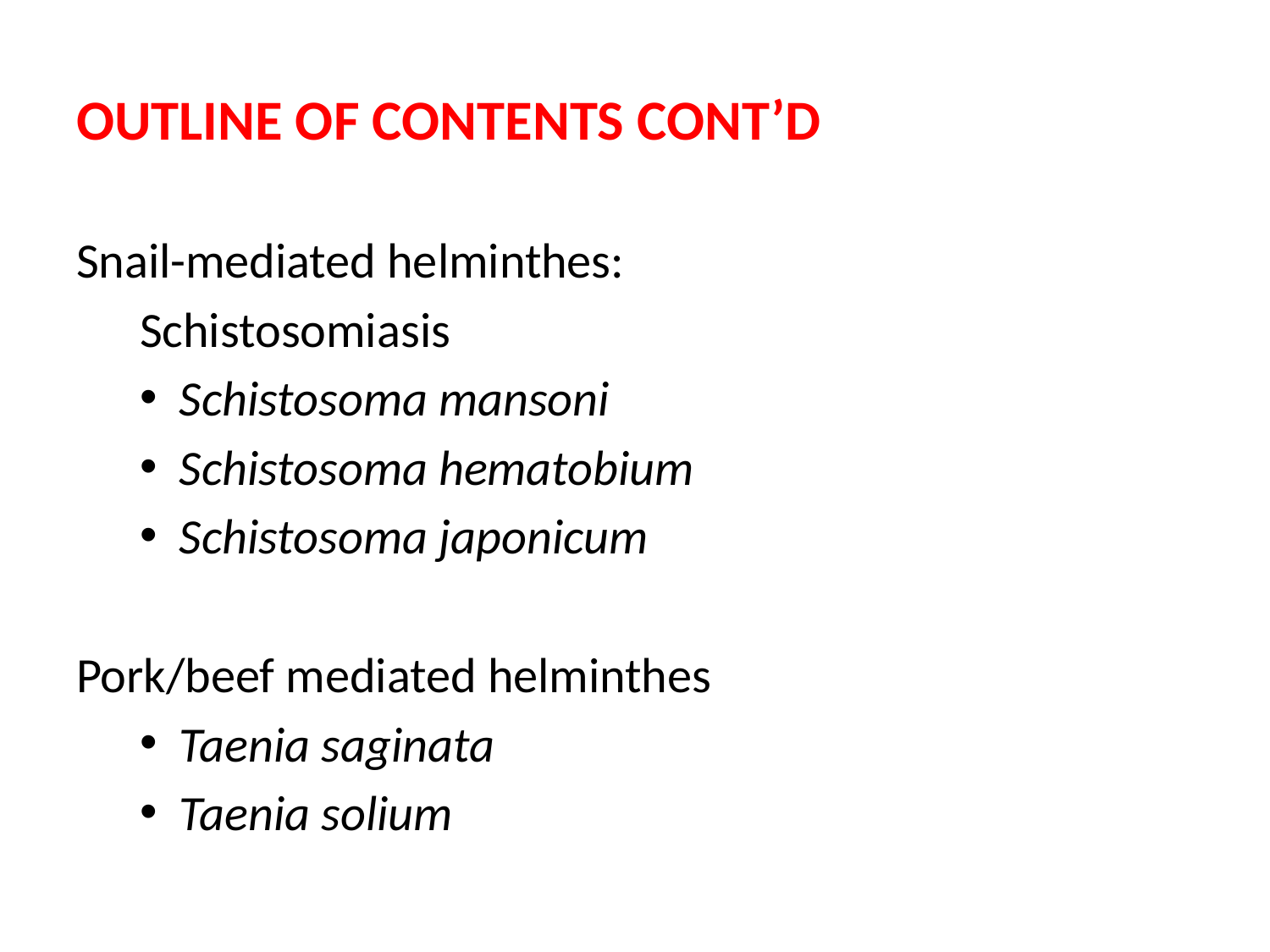

# OUTLINE OF CONTENTS CONT’D
Snail-mediated helminthes:
Schistosomiasis
Schistosoma mansoni
Schistosoma hematobium
Schistosoma japonicum

Pork/beef mediated helminthes
Taenia saginata
Taenia solium